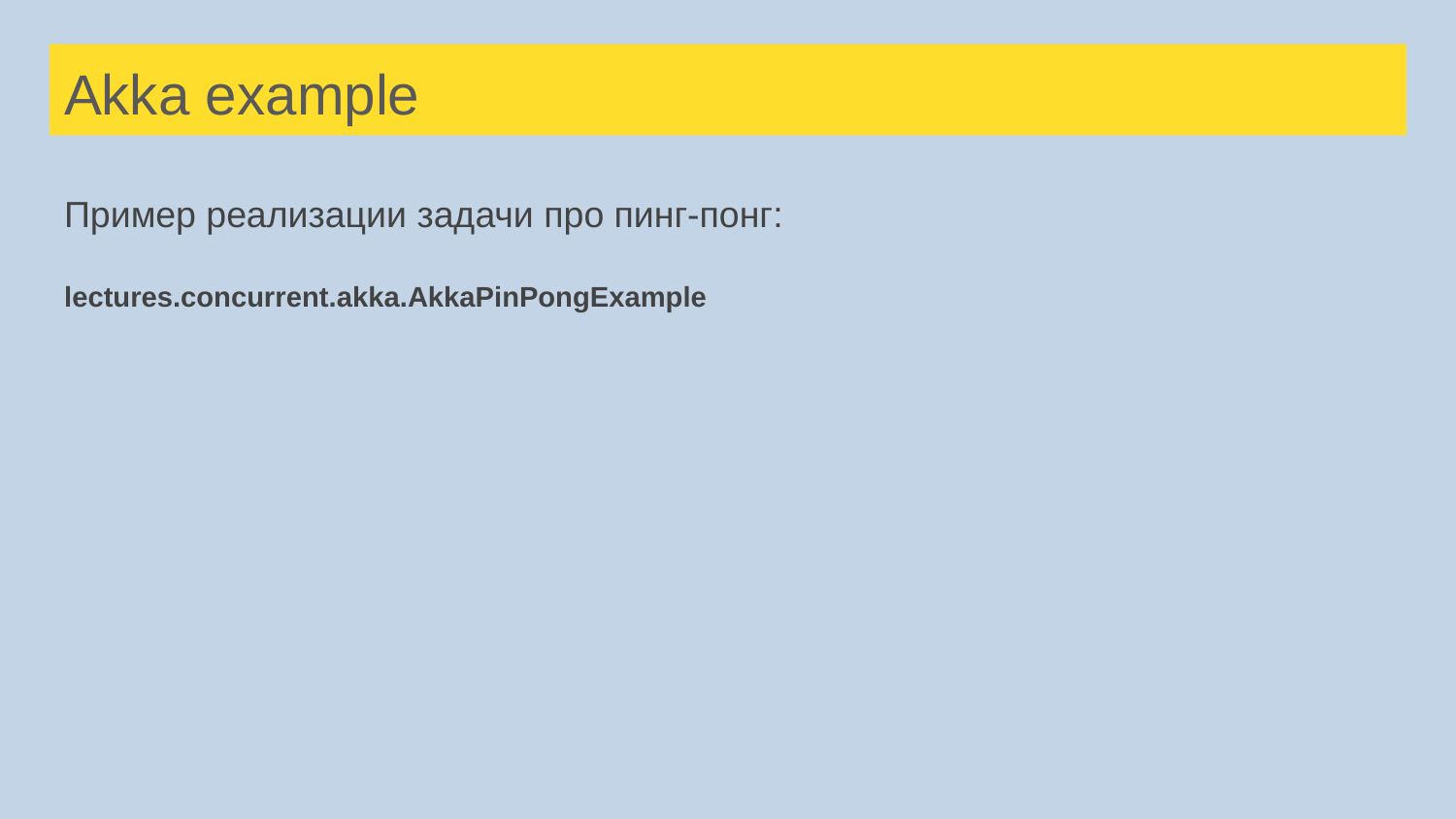

# Akka example
Пример реализации задачи про пинг-понг:

lectures.concurrent.akka.AkkaPinPongExample